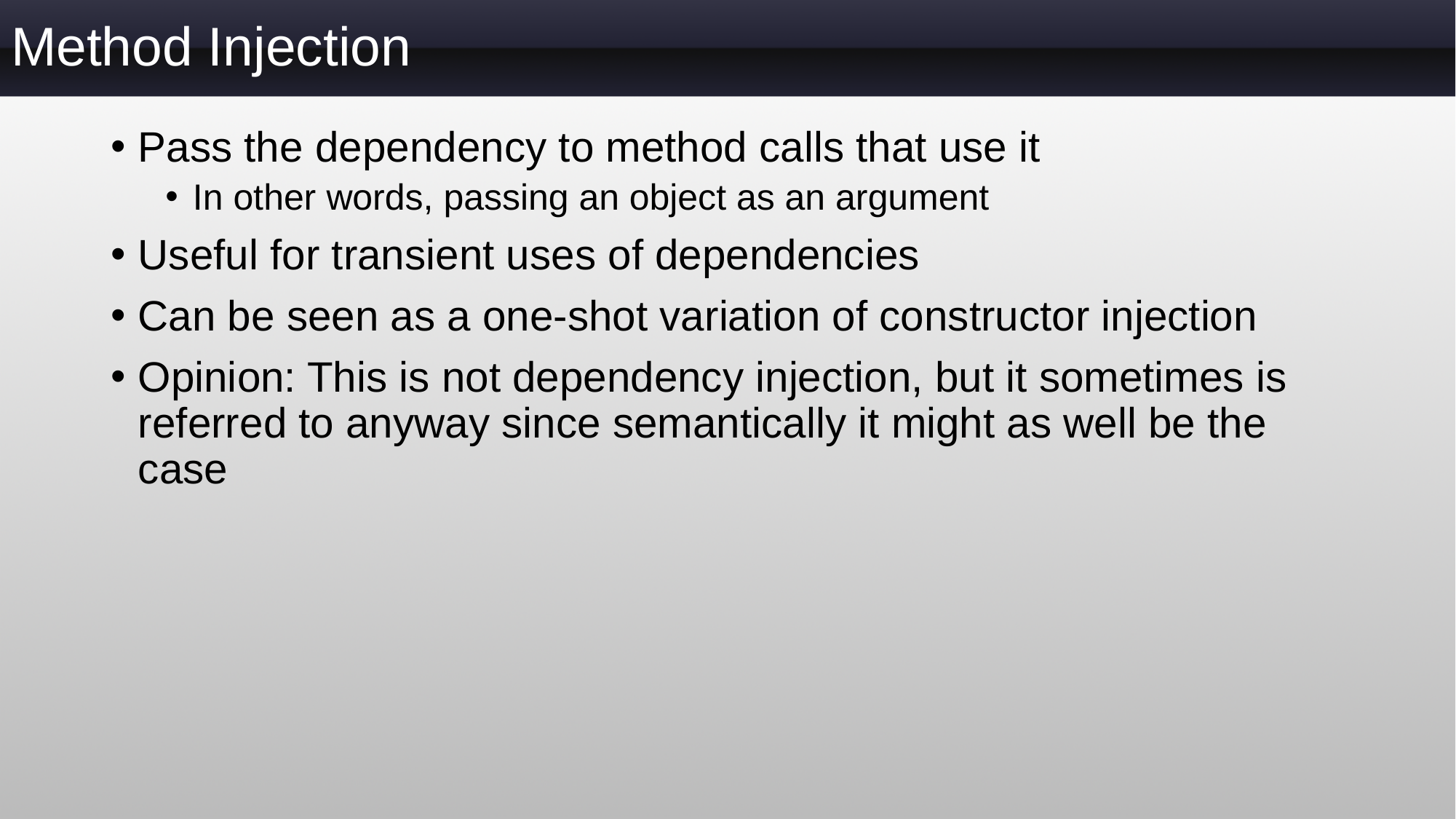

# Method Injection
Pass the dependency to method calls that use it
In other words, passing an object as an argument
Useful for transient uses of dependencies
Can be seen as a one-shot variation of constructor injection
Opinion: This is not dependency injection, but it sometimes is referred to anyway since semantically it might as well be the case